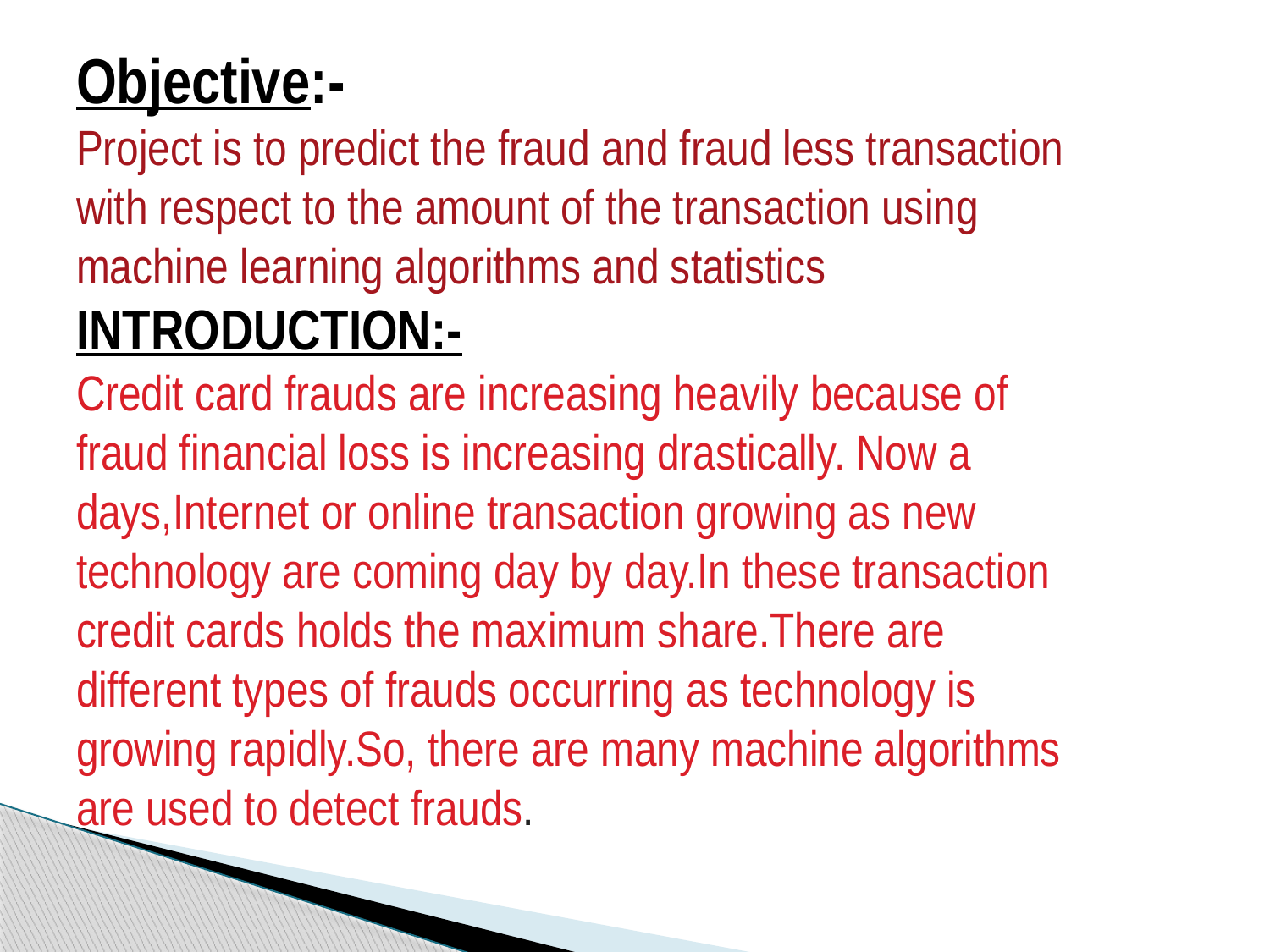

Objective:-
Project is to predict the fraud and fraud less transaction with respect to the amount of the transaction using machine learning algorithms and statistics INTRODUCTION:-
Credit card frauds are increasing heavily because of fraud financial loss is increasing drastically. Now a days,Internet or online transaction growing as new technology are coming day by day.In these transaction credit cards holds the maximum share.There are different types of frauds occurring as technology is growing rapidly.So, there are many machine algorithms are used to detect frauds.